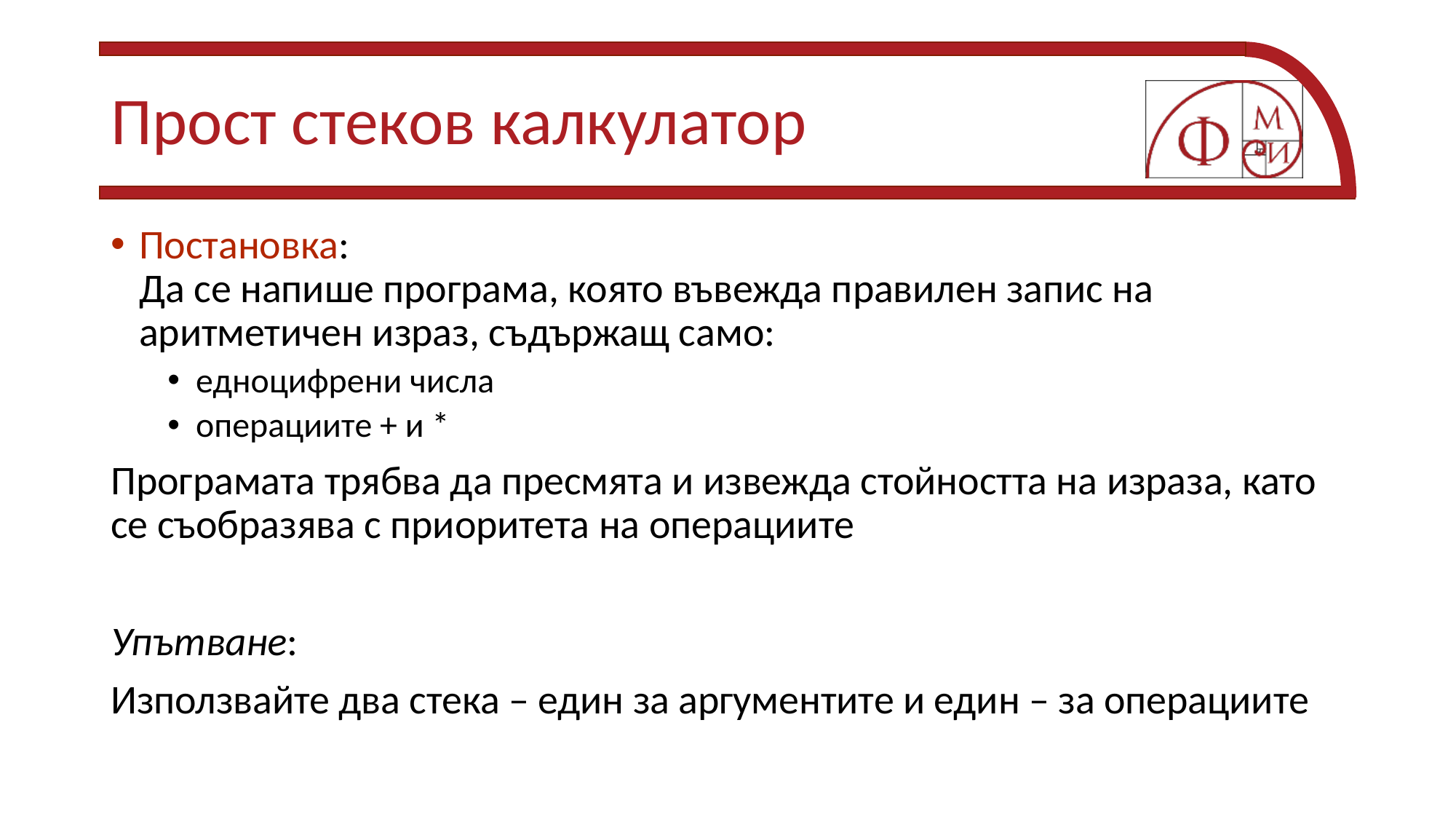

# Прост стеков калкулатор
Постановка:
Да се напише програма, която въвежда правилен запис на аритметичен израз, съдържащ само:
едноцифрени числа
операциите + и *
Програмата трябва да пресмята и извежда стойността на израза, като се съобразява с приоритета на операциите

Упътване:
Използвайте два стека – един за аргументите и един – за операциите